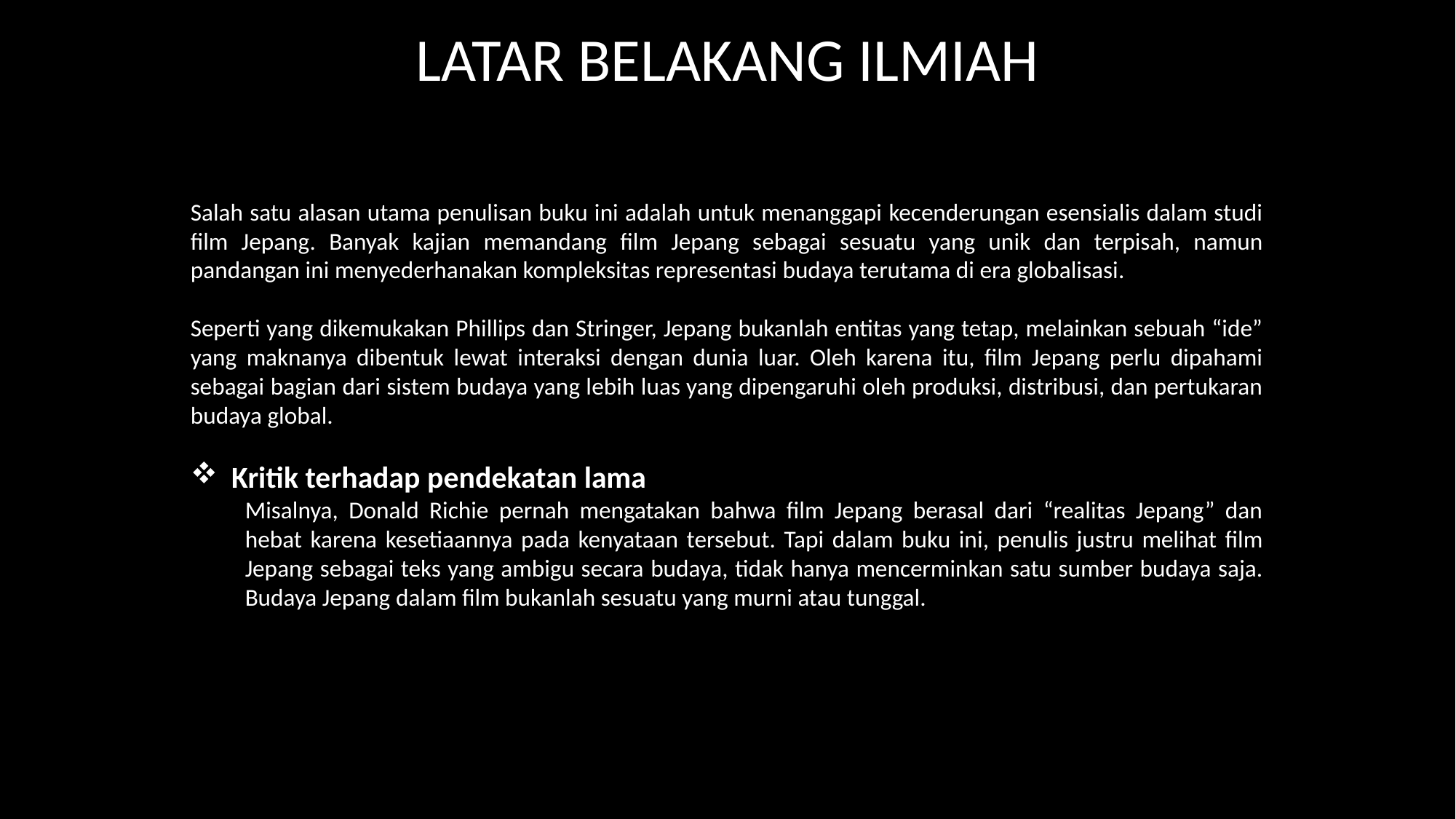

LATAR BELAKANG ILMIAH
Salah satu alasan utama penulisan buku ini adalah untuk menanggapi kecenderungan esensialis dalam studi film Jepang. Banyak kajian memandang film Jepang sebagai sesuatu yang unik dan terpisah, namun pandangan ini menyederhanakan kompleksitas representasi budaya terutama di era globalisasi.

Seperti yang dikemukakan Phillips dan Stringer, Jepang bukanlah entitas yang tetap, melainkan sebuah “ide” yang maknanya dibentuk lewat interaksi dengan dunia luar. Oleh karena itu, film Jepang perlu dipahami sebagai bagian dari sistem budaya yang lebih luas yang dipengaruhi oleh produksi, distribusi, dan pertukaran budaya global.

Kritik terhadap pendekatan lama
Misalnya, Donald Richie pernah mengatakan bahwa film Jepang berasal dari “realitas Jepang” dan hebat karena kesetiaannya pada kenyataan tersebut. Tapi dalam buku ini, penulis justru melihat film Jepang sebagai teks yang ambigu secara budaya, tidak hanya mencerminkan satu sumber budaya saja. Budaya Jepang dalam film bukanlah sesuatu yang murni atau tunggal.